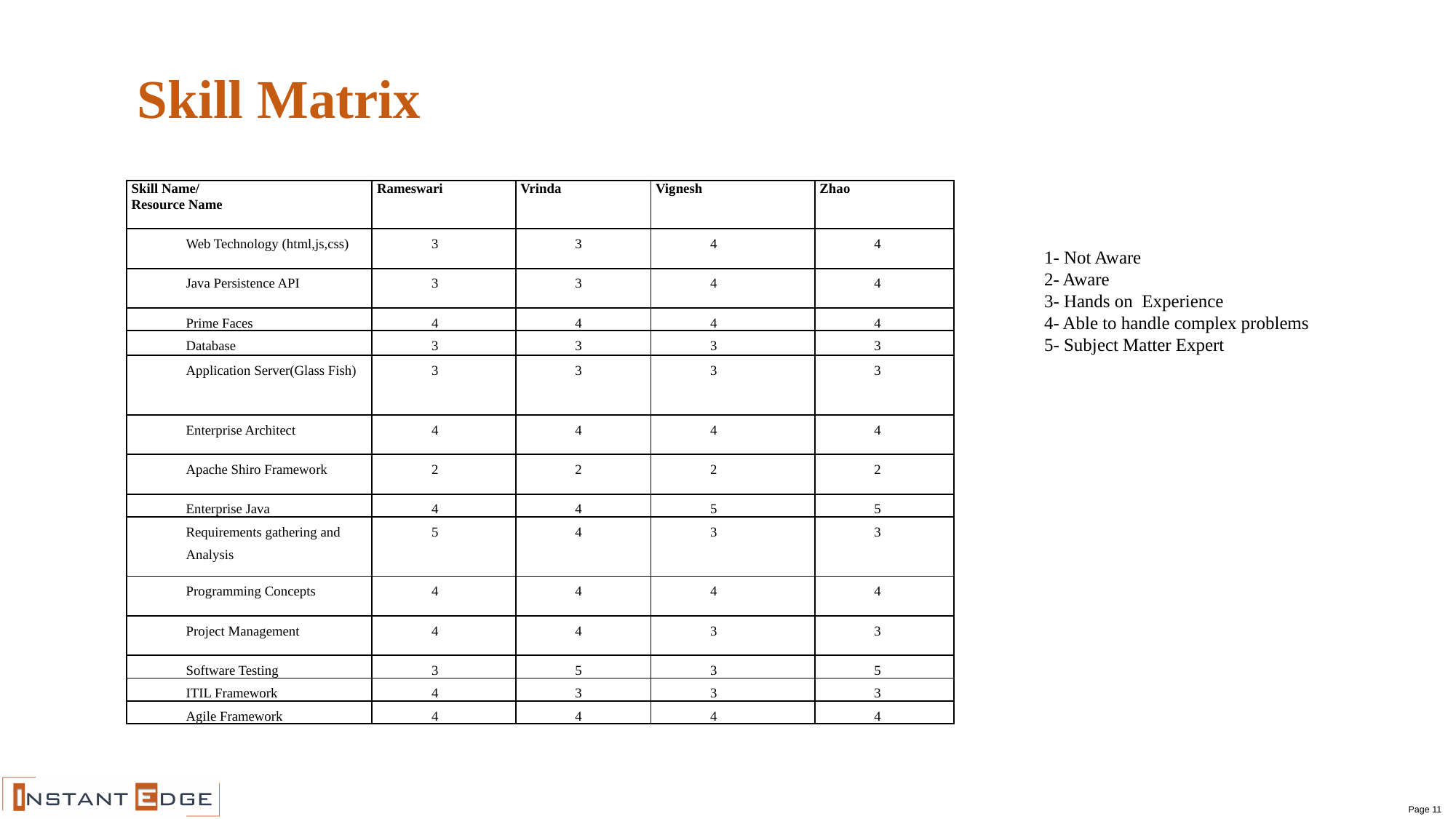

# Skill Matrix
| Skill Name/ Resource Name | Rameswari | Vrinda | Vignesh | Zhao |
| --- | --- | --- | --- | --- |
| Web Technology (html,js,css) | 3 | 3 | 4 | 4 |
| Java Persistence API | 3 | 3 | 4 | 4 |
| Prime Faces | 4 | 4 | 4 | 4 |
| Database | 3 | 3 | 3 | 3 |
| Application Server(Glass Fish) | 3 | 3 | 3 | 3 |
| Enterprise Architect | 4 | 4 | 4 | 4 |
| Apache Shiro Framework | 2 | 2 | 2 | 2 |
| Enterprise Java | 4 | 4 | 5 | 5 |
| Requirements gathering and Analysis | 5 | 4 | 3 | 3 |
| Programming Concepts | 4 | 4 | 4 | 4 |
| Project Management | 4 | 4 | 3 | 3 |
| Software Testing | 3 | 5 | 3 | 5 |
| ITIL Framework | 4 | 3 | 3 | 3 |
| Agile Framework | 4 | 4 | 4 | 4 |
 1- Not Aware
 2- Aware
 3- Hands on  Experience
 4- Able to handle complex problems
 5- Subject Matter Expert